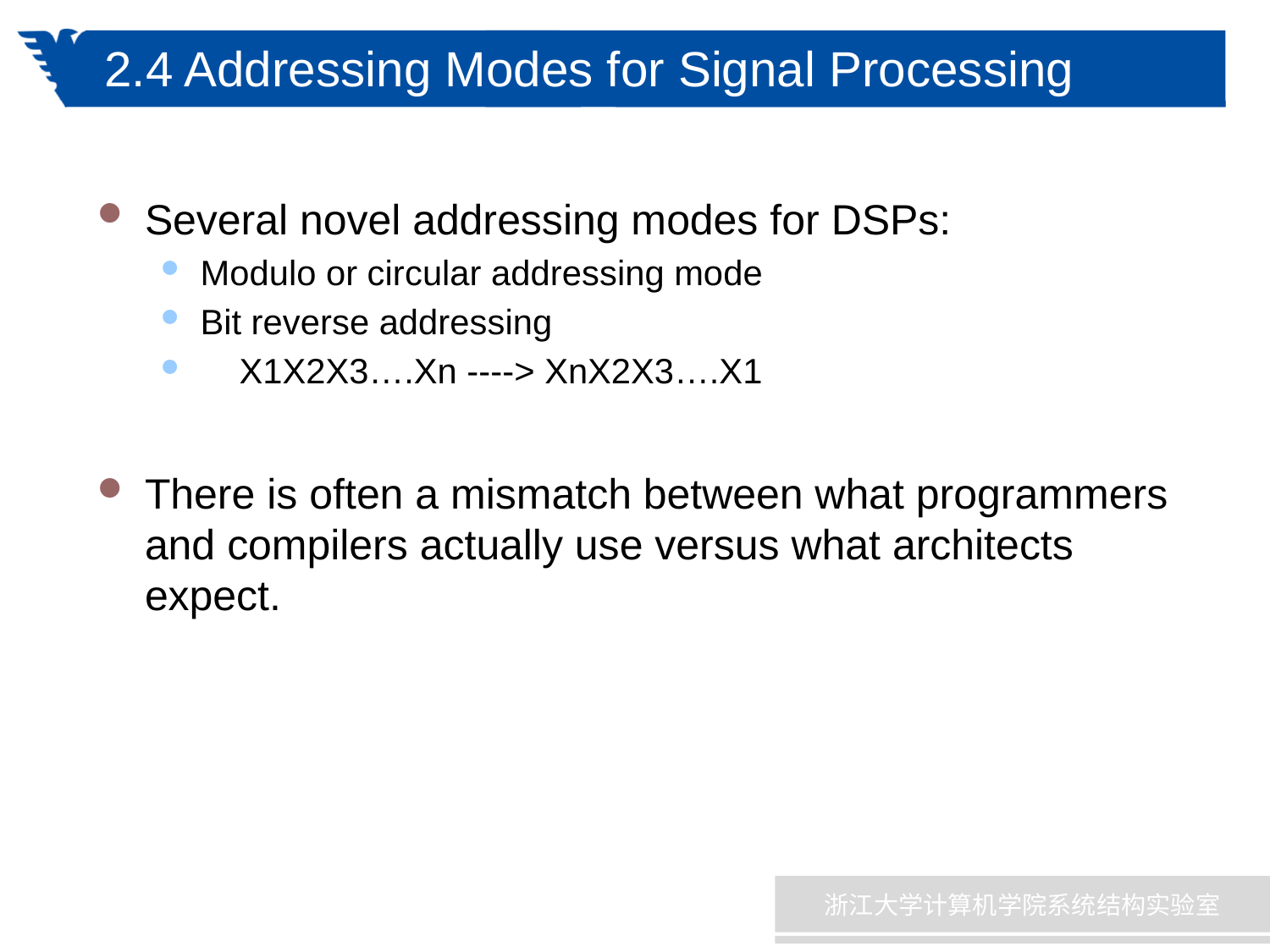

# 2.4 Addressing Modes for Signal Processing
Several novel addressing modes for DSPs:
Modulo or circular addressing mode
Bit reverse addressing
    X1X2X3….Xn ----> XnX2X3….X1

There is often a mismatch between what programmers and compilers actually use versus what architects expect.